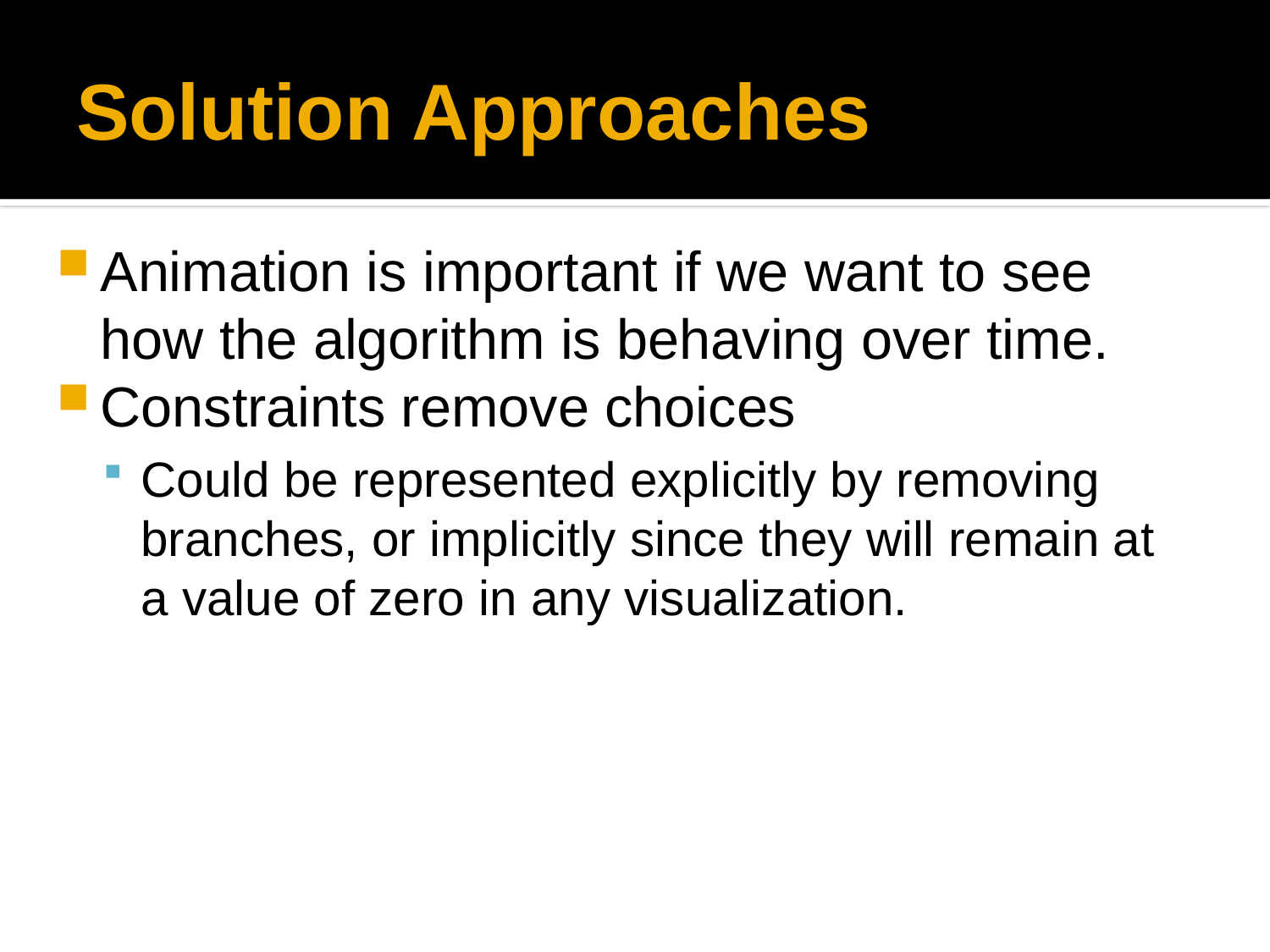

# Solution Approaches
Animation is important if we want to see how the algorithm is behaving over time.
Constraints remove choices
Could be represented explicitly by removing branches, or implicitly since they will remain at a value of zero in any visualization.